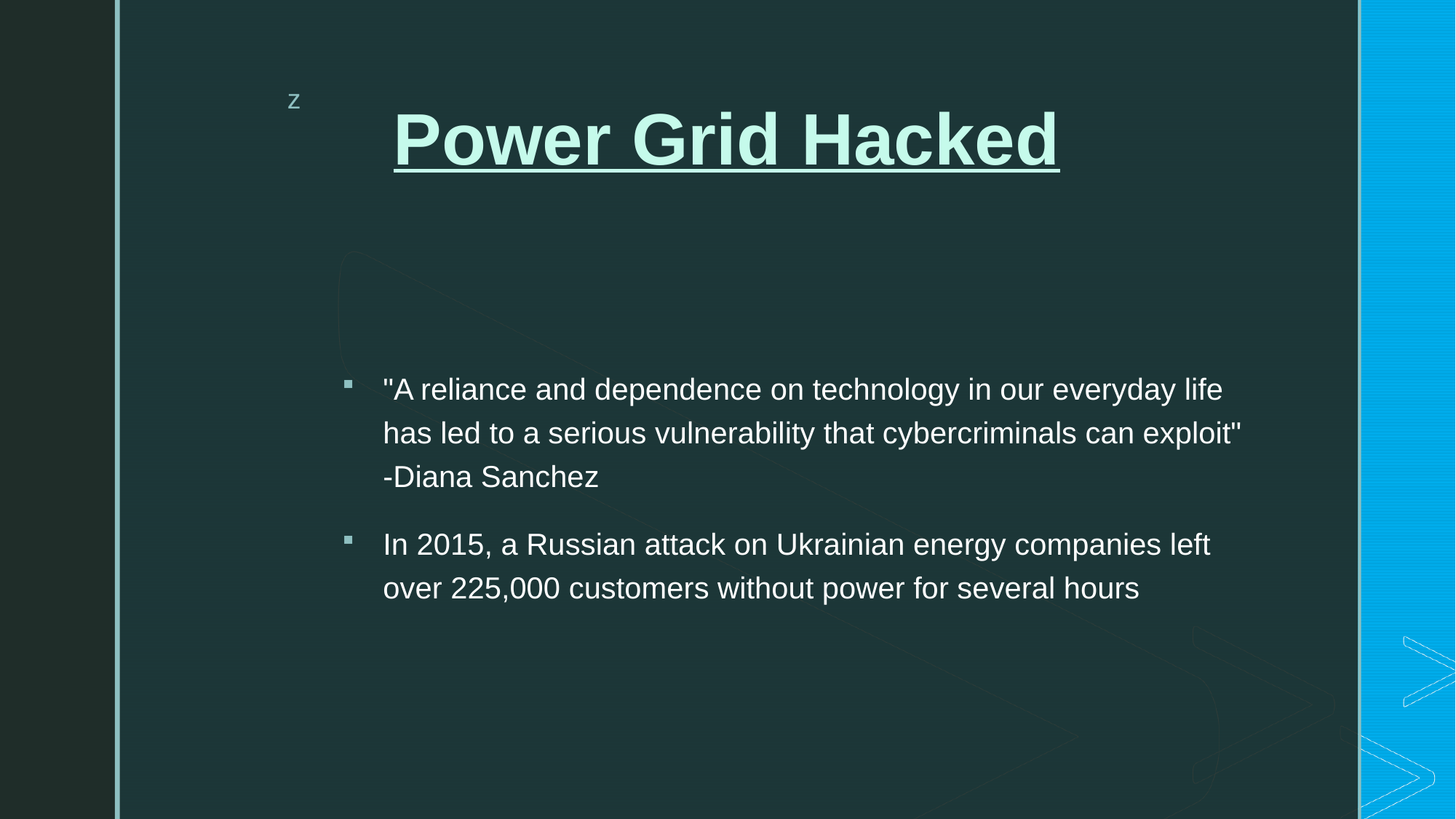

# ​Power Grid Hacked ​
"A reliance and dependence on technology in our everyday life has led to a serious vulnerability that cybercriminals can exploit" -Diana Sanchez
In 2015, a Russian attack on Ukrainian energy companies left over 225,000 customers without power for several hours